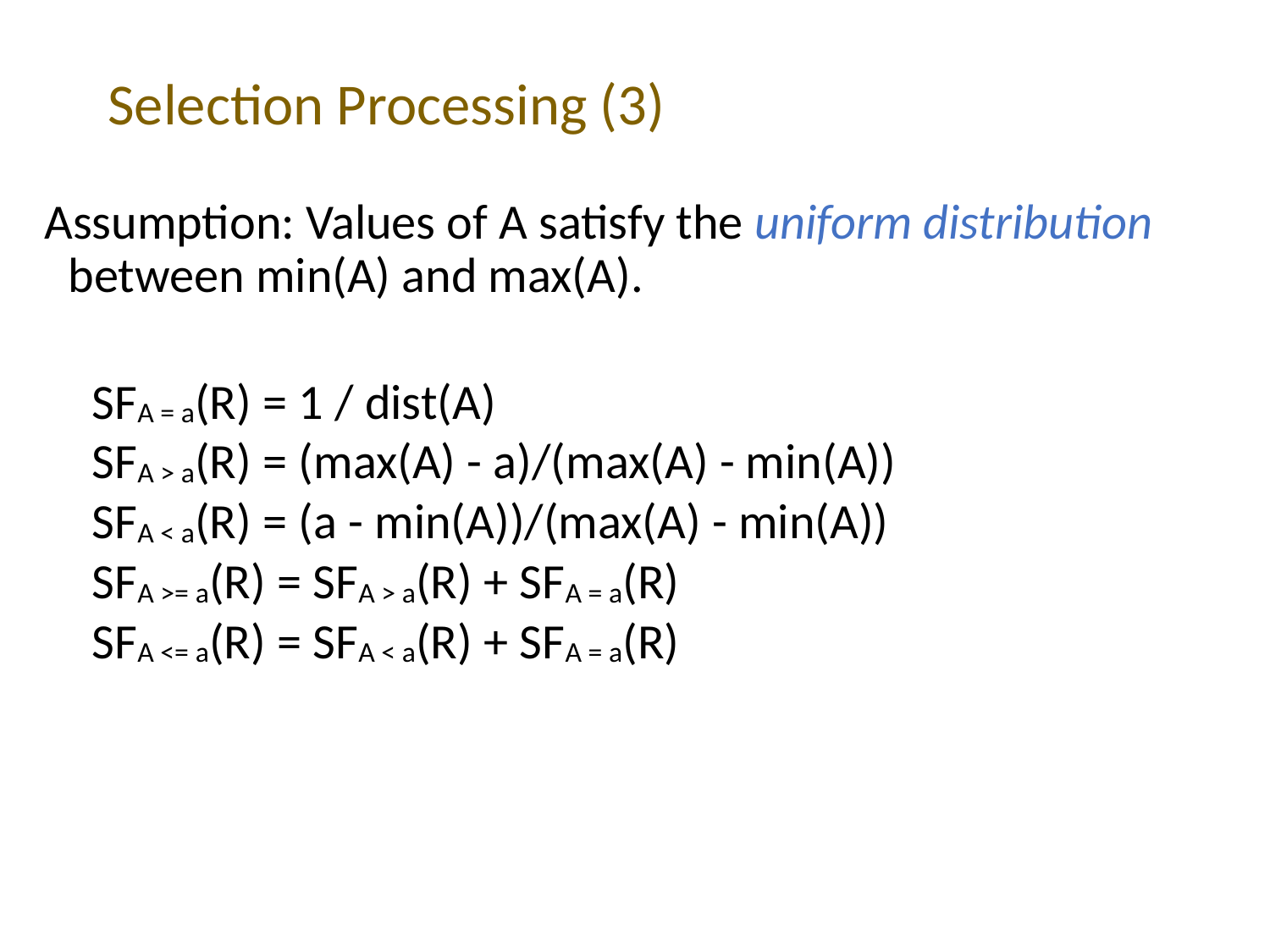

# Selection Processing (3)
Assumption: Values of A satisfy the uniform distribution between min(A) and max(A).

SFA = a(R) = 1 / dist(A)
SFA > a(R) = (max(A) - a)/(max(A) - min(A))
SFA < a(R) = (a - min(A))/(max(A) - min(A))
SFA >= a(R) = SFA > a(R) + SFA = a(R)
SFA <= a(R) = SFA < a(R) + SFA = a(R)